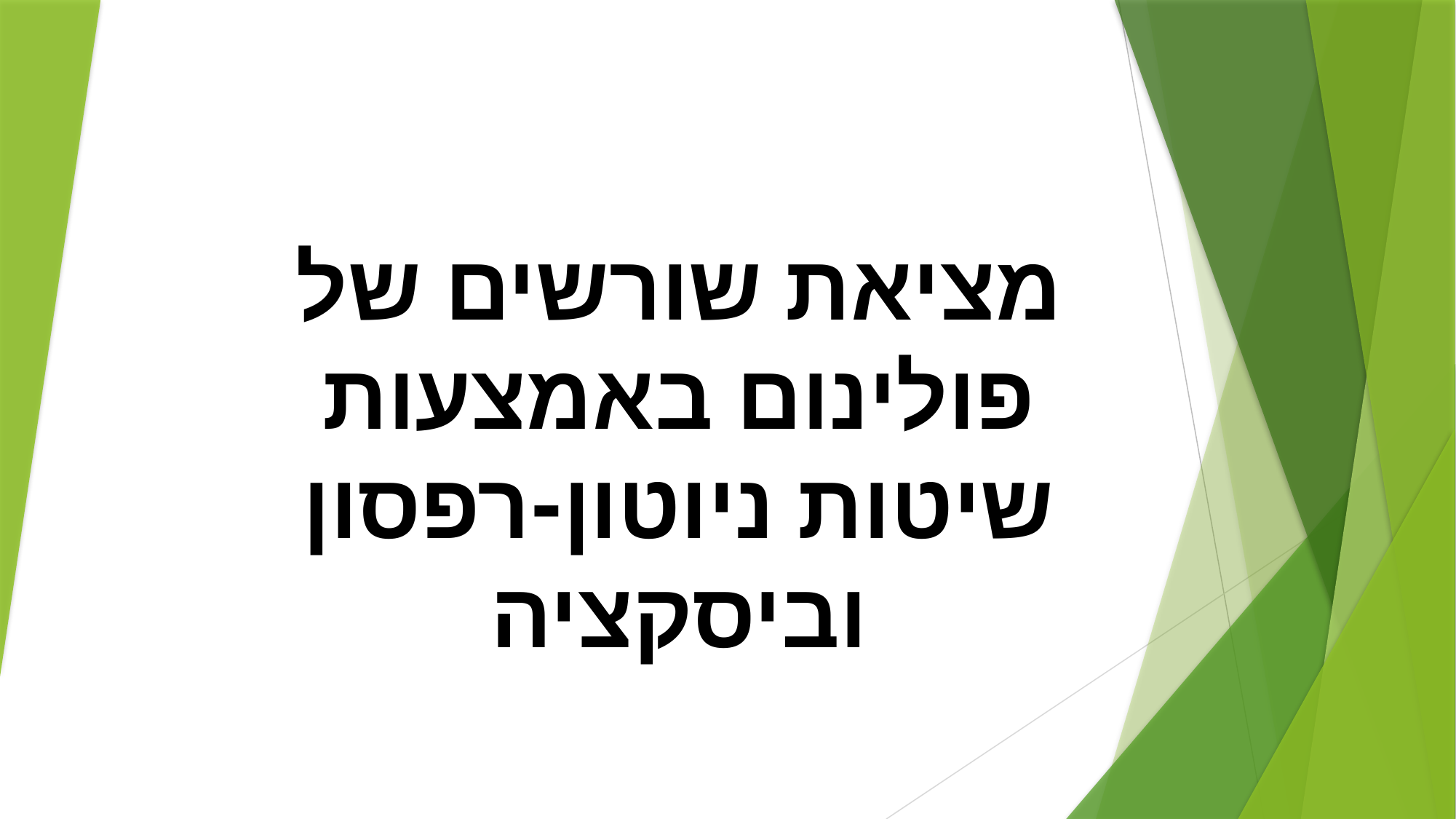

מציאת שורשים של פולינום באמצעות שיטות ניוטון-רפסון וביסקציה